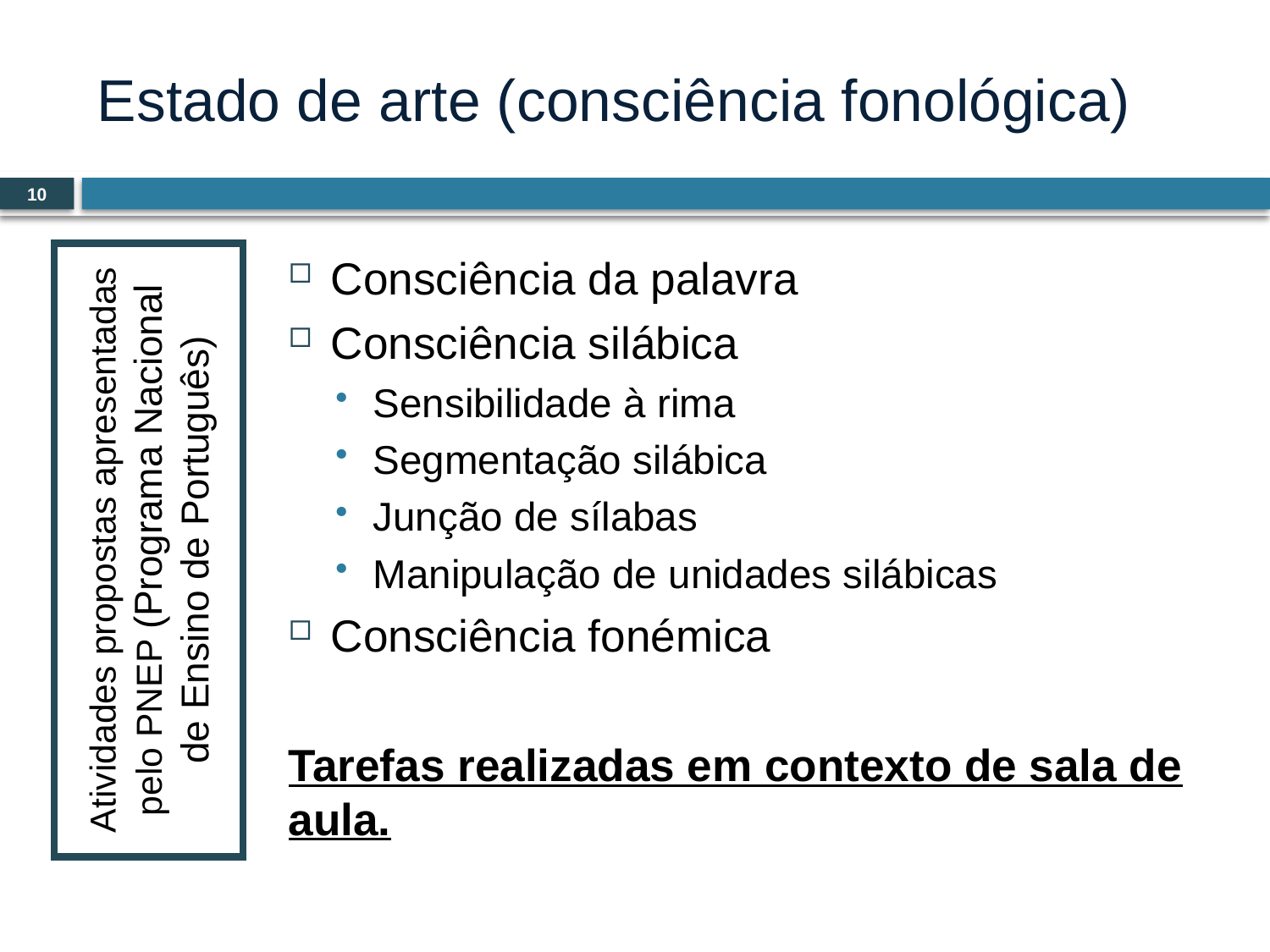

# Estado de arte (consciência fonológica)
10
Consciência da palavra
Consciência silábica
Sensibilidade à rima
Segmentação silábica
Junção de sílabas
Manipulação de unidades silábicas
Consciência fonémica

Tarefas realizadas em contexto de sala de aula.
Atividades propostas apresentadas pelo PNEP (Programa Nacional de Ensino de Português)